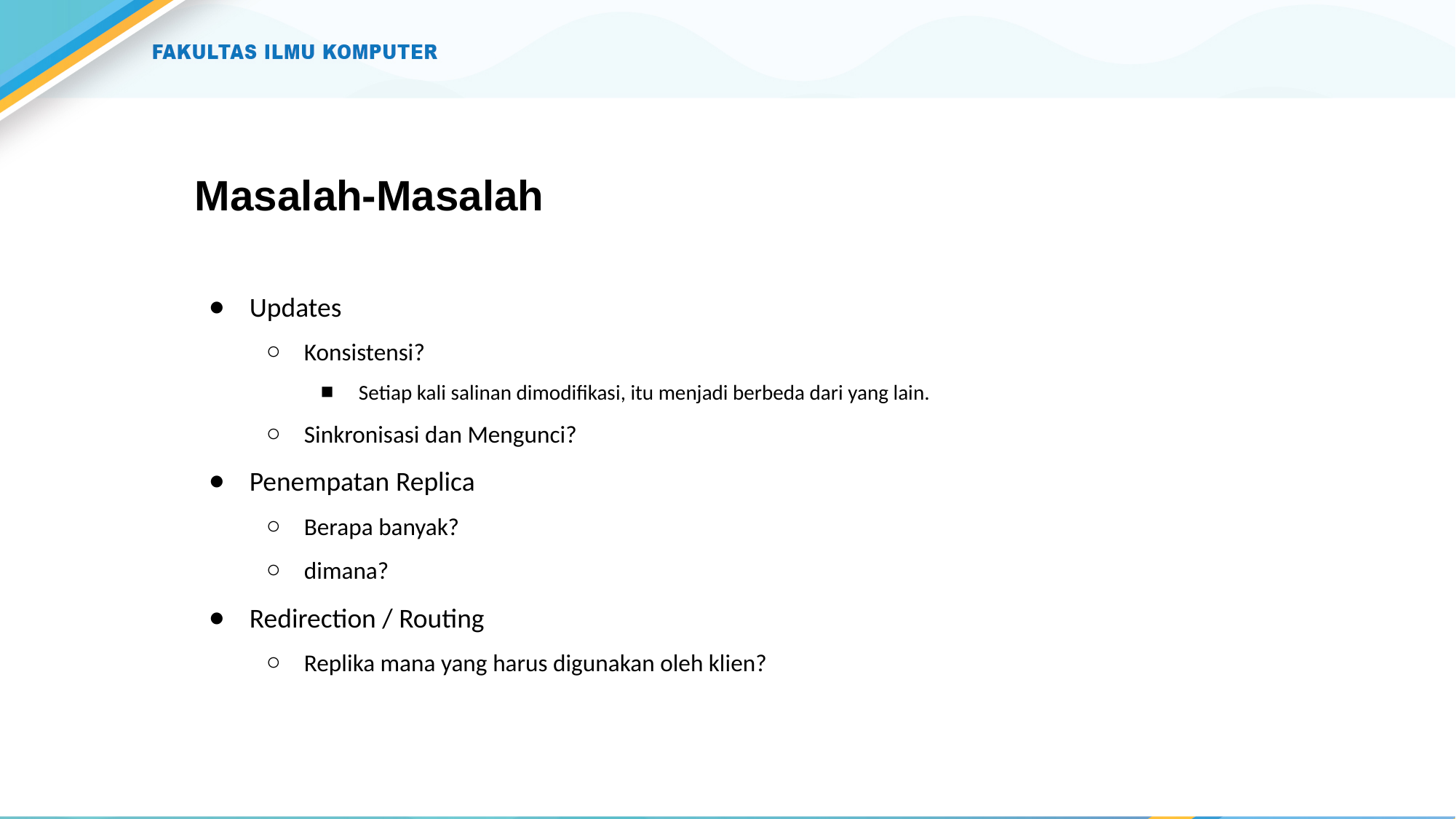

# Masalah-Masalah
Updates
Konsistensi?
Setiap kali salinan dimodifikasi, itu menjadi berbeda dari yang lain.
Sinkronisasi dan Mengunci?
Penempatan Replica
Berapa banyak?
dimana?
Redirection / Routing
Replika mana yang harus digunakan oleh klien?